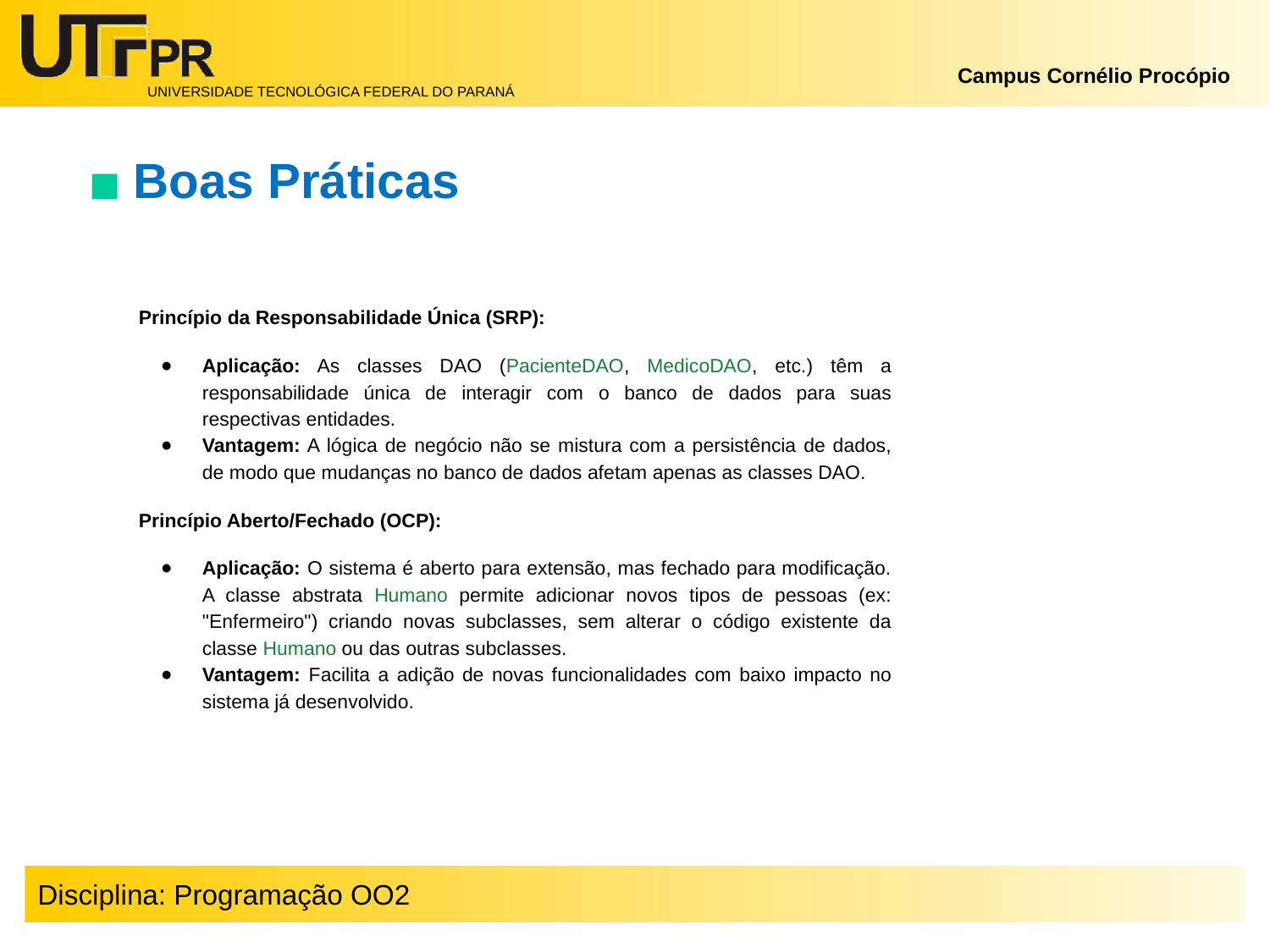

Boas Práticas

Princípio da Responsabilidade Única (SRP):
Aplicação: As classes DAO (PacienteDAO, MedicoDAO, etc.) têm a responsabilidade única de interagir com o banco de dados para suas respectivas entidades.
Vantagem: A lógica de negócio não se mistura com a persistência de dados, de modo que mudanças no banco de dados afetam apenas as classes DAO.
Princípio Aberto/Fechado (OCP):
Aplicação: O sistema é aberto para extensão, mas fechado para modificação. A classe abstrata Humano permite adicionar novos tipos de pessoas (ex: "Enfermeiro") criando novas subclasses, sem alterar o código existente da classe Humano ou das outras subclasses.
Vantagem: Facilita a adição de novas funcionalidades com baixo impacto no sistema já desenvolvido.

Disciplina: Programação OO2